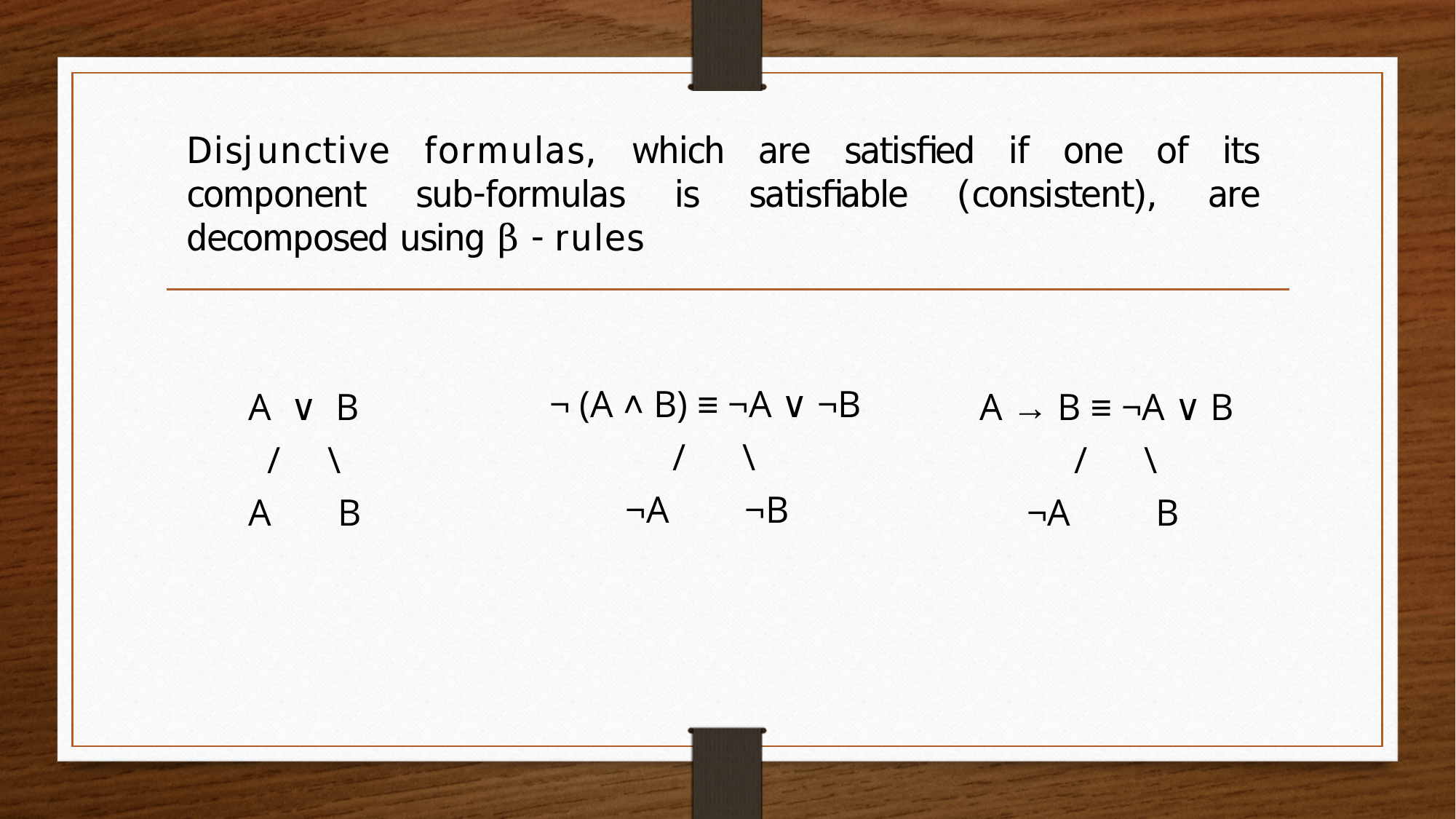

Disjunctive formulas, which are satisfied if one of its component sub-formulas is satisfiable (consistent), are decomposed using β - rules
¬ (A ˄ B) ≡ ¬A ∨ ¬B
             /      \
        ¬A        ¬B
A  ∨  B
  /     \
A       B
A → B ≡ ¬A ∨ B
          /      \
     ¬A         B